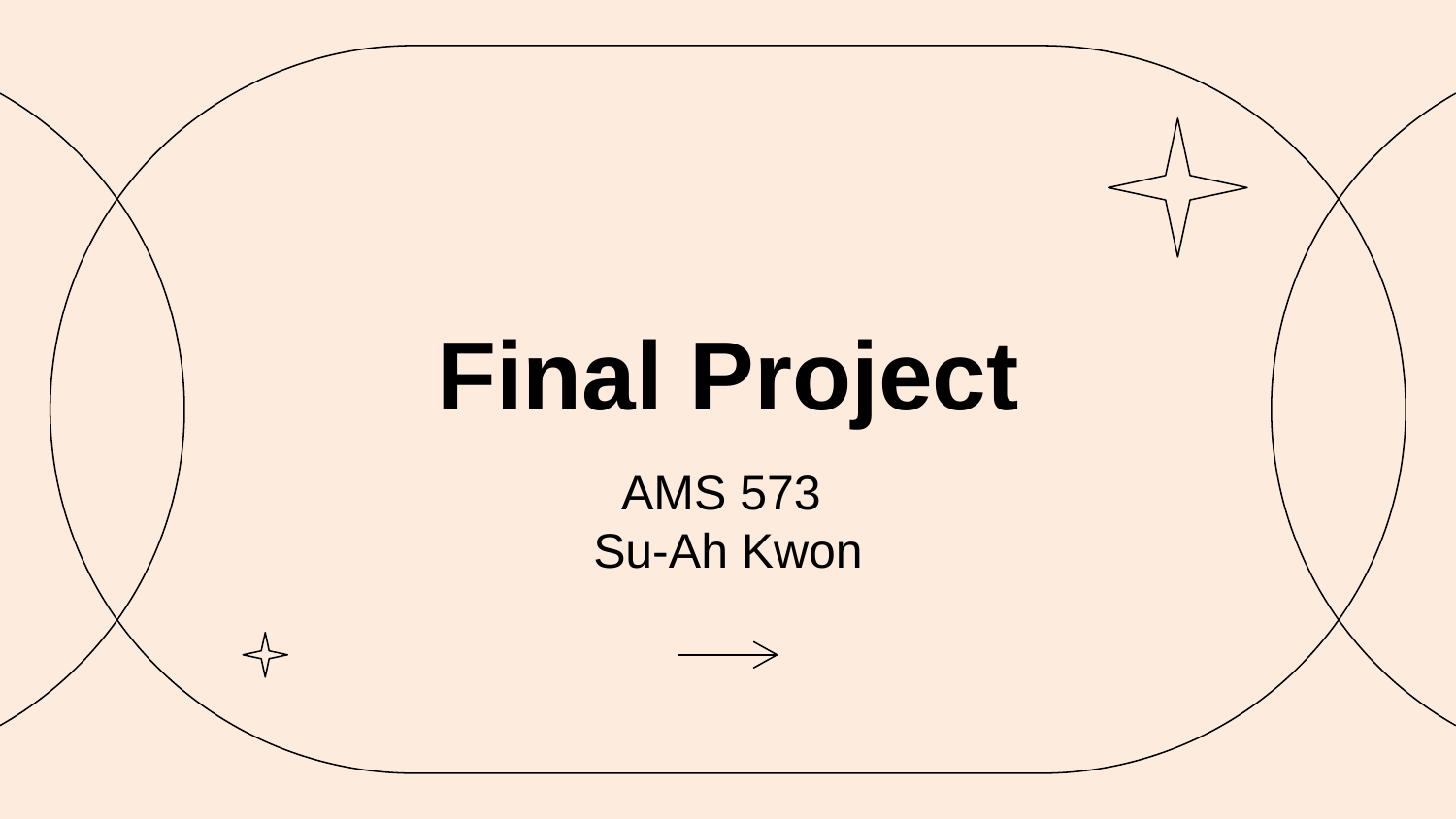

# Final Project
AMS 573
Su-Ah Kwon